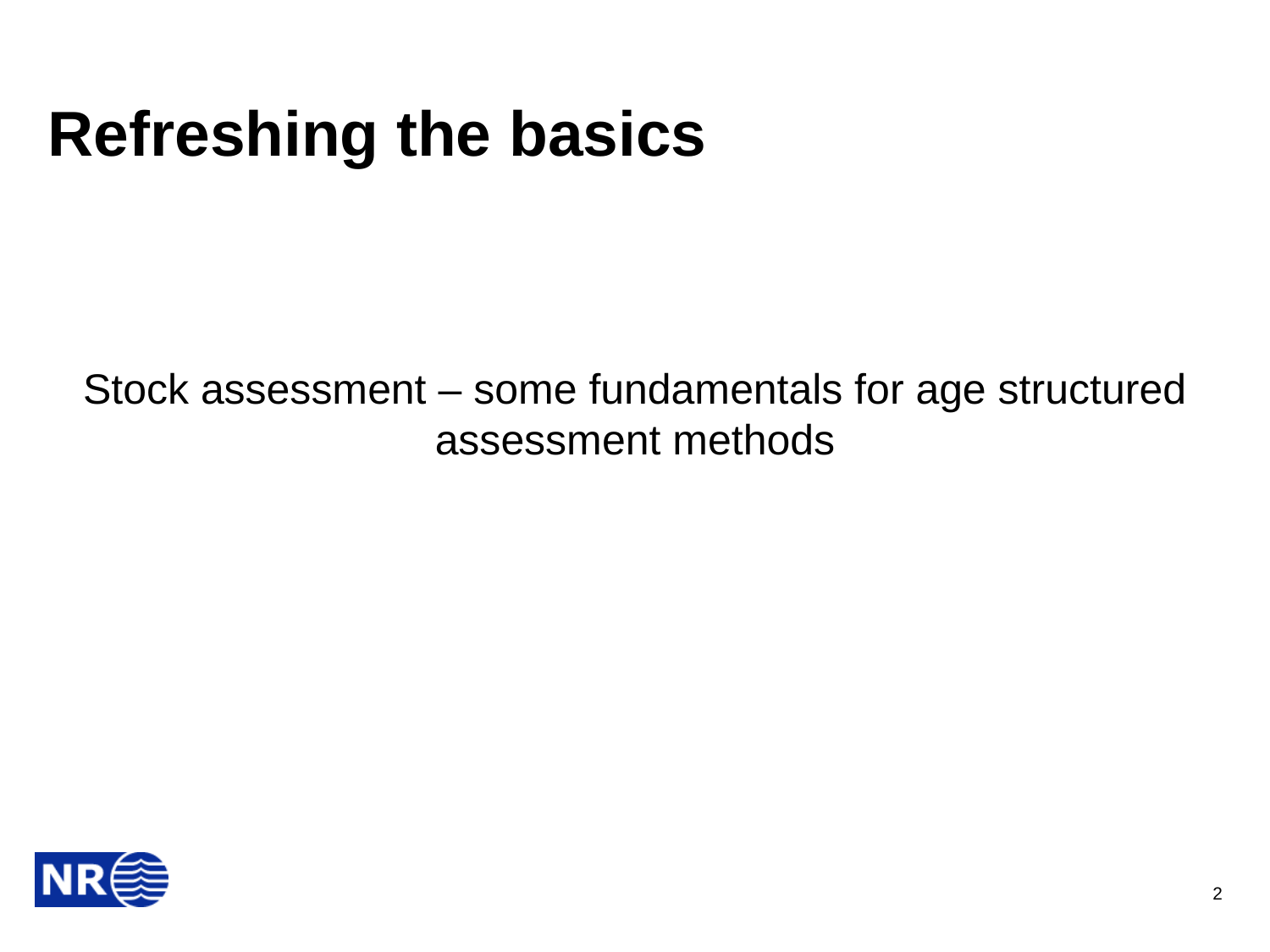

# Refreshing the basics

Stock assessment – some fundamentals for age structured assessment methods

2